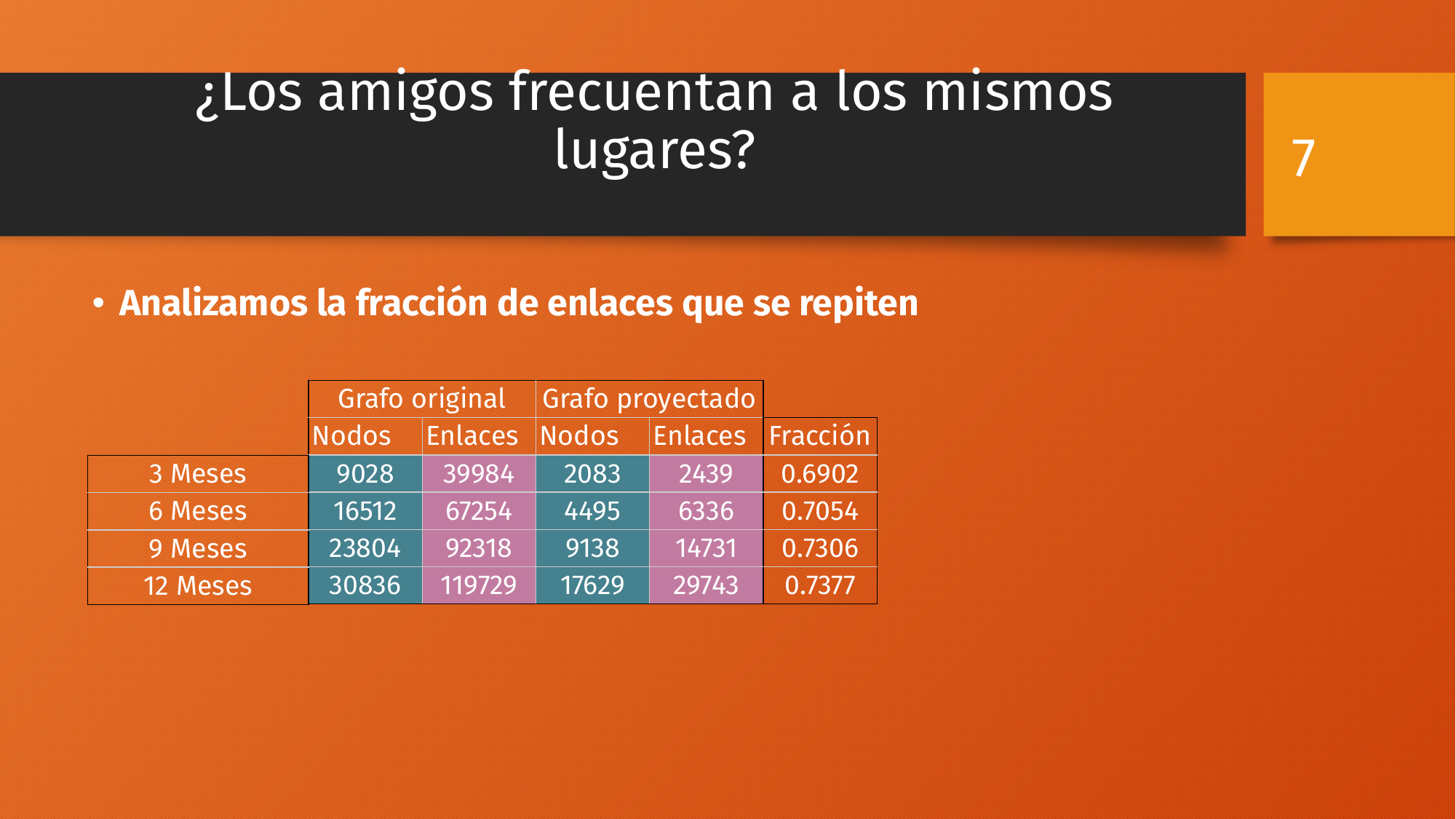

7
# ¿Los amigos frecuentan a los mismos lugares?
Analizamos la fracción de enlaces que se repiten

| Grafo original |  | Grafo proyectado |  |
| --- | --- | --- | --- |
| Nodos | Enlaces | Nodos | Enlaces |
| 9028 | 39984 | 2083 | 2439 |
| 16512 | 67254 | 4495 | 6336 |
| 23804 | 92318 | 9138 | 14731 |
| 30836 | 119729 | 17629 | 29743 |
| Fracción |
| --- |
| 0.6902 |
| 0.7054 |
| 0.7306 |
| 0.7377 |
| 3 Meses |
| --- |
| 6 Meses |
| 9 Meses |
| 12 Meses |